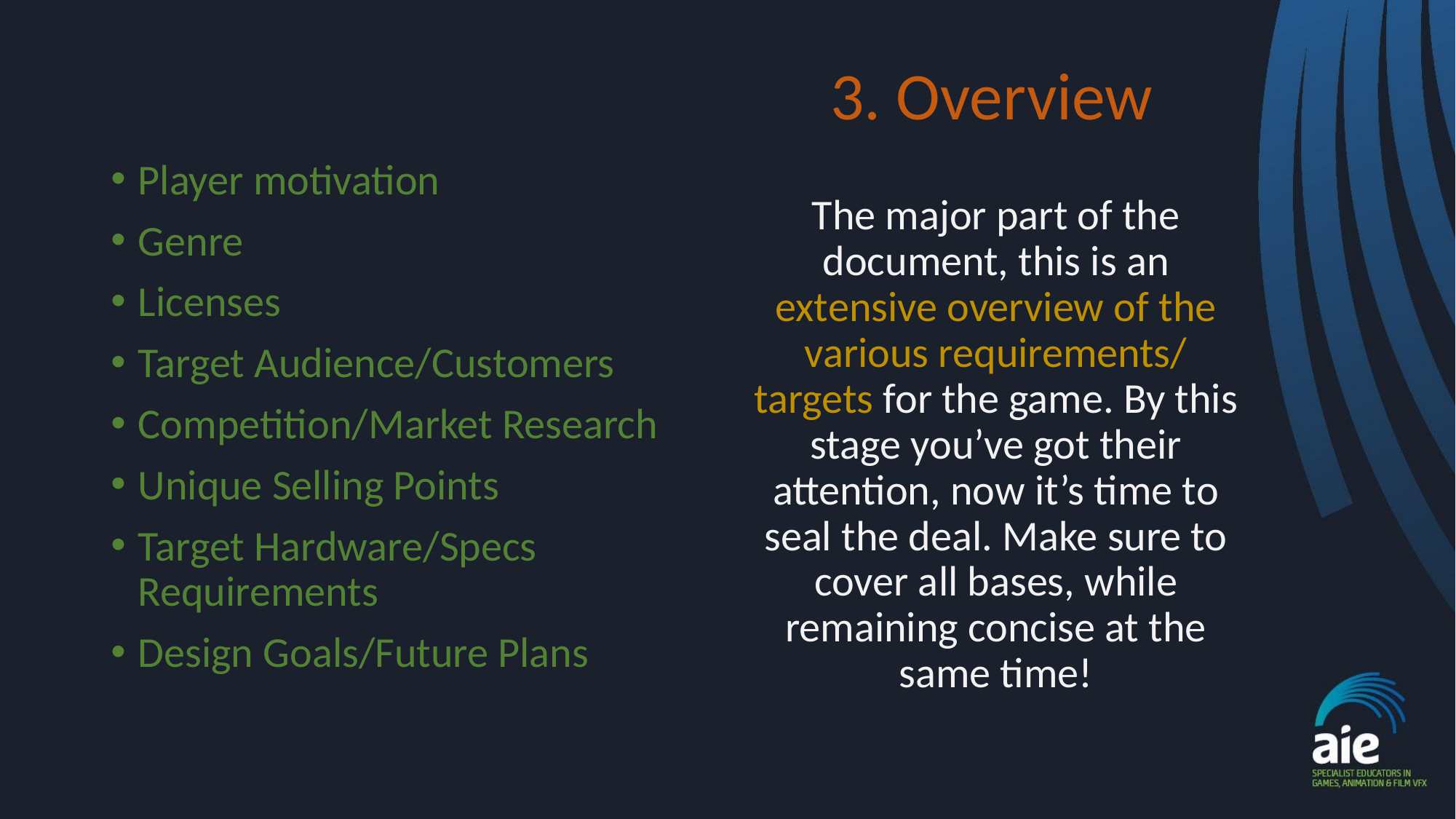

# 3. Overview
Player motivation
Genre
Licenses
Target Audience/Customers
Competition/Market Research
Unique Selling Points
Target Hardware/Specs Requirements
Design Goals/Future Plans
The major part of the document, this is an extensive overview of the various requirements/ targets for the game. By this stage you’ve got their attention, now it’s time to seal the deal. Make sure to cover all bases, while remaining concise at the same time!